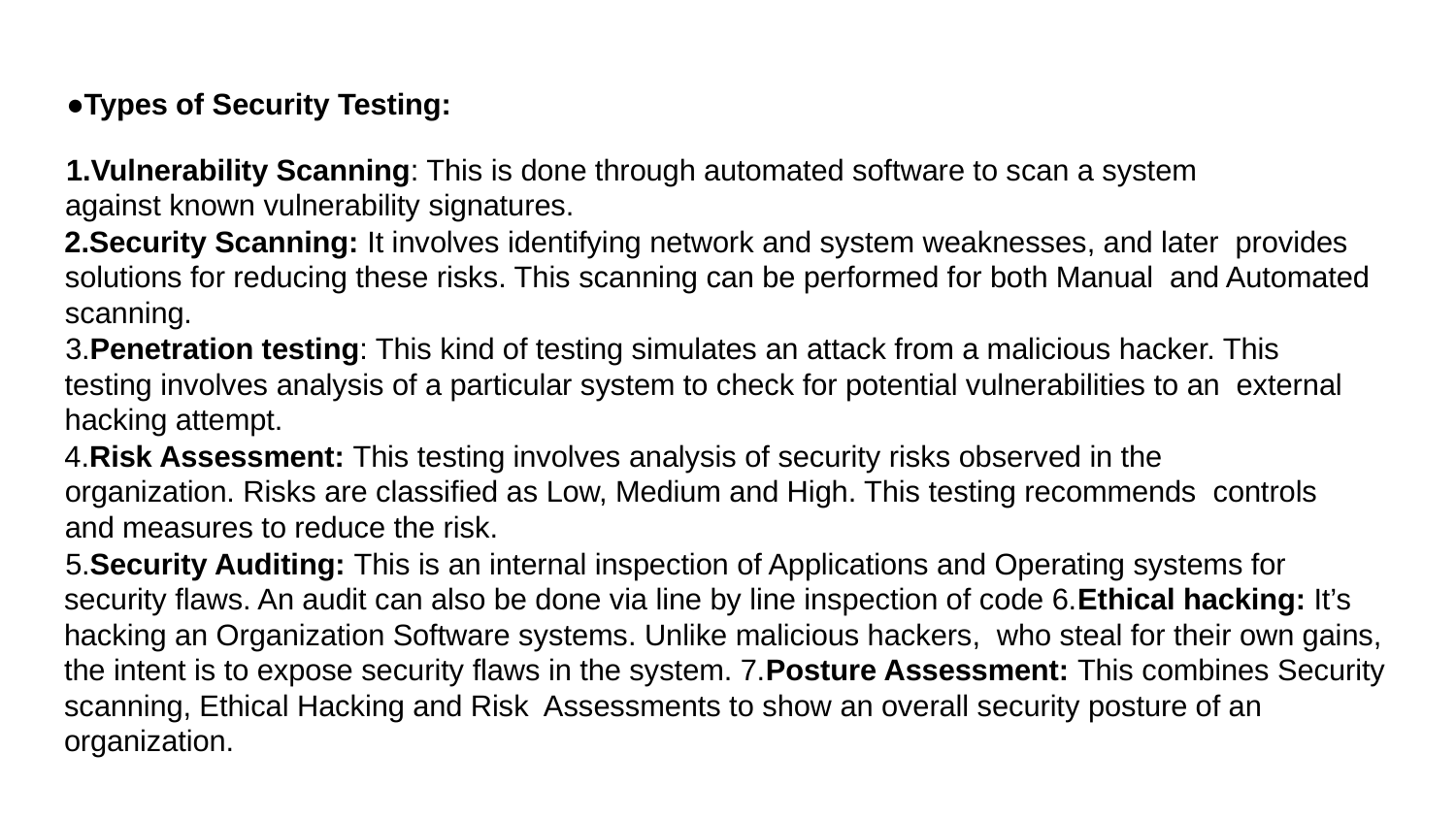

# ●Types of Security Testing:
1.Vulnerability Scanning: This is done through automated software to scan a system  against known vulnerability signatures.
2.Security Scanning: It involves identifying network and system weaknesses, and later  provides solutions for reducing these risks. This scanning can be performed for both Manual  and Automated scanning.
3.Penetration testing: This kind of testing simulates an attack from a malicious hacker. This  testing involves analysis of a particular system to check for potential vulnerabilities to an  external hacking attempt.
4.Risk Assessment: This testing involves analysis of security risks observed in the  organization. Risks are classified as Low, Medium and High. This testing recommends  controls and measures to reduce the risk.
5.Security Auditing: This is an internal inspection of Applications and Operating systems for  security flaws. An audit can also be done via line by line inspection of code 6.Ethical hacking: It’s hacking an Organization Software systems. Unlike malicious hackers,  who steal for their own gains, the intent is to expose security flaws in the system. 7.Posture Assessment: This combines Security scanning, Ethical Hacking and Risk  Assessments to show an overall security posture of an organization.